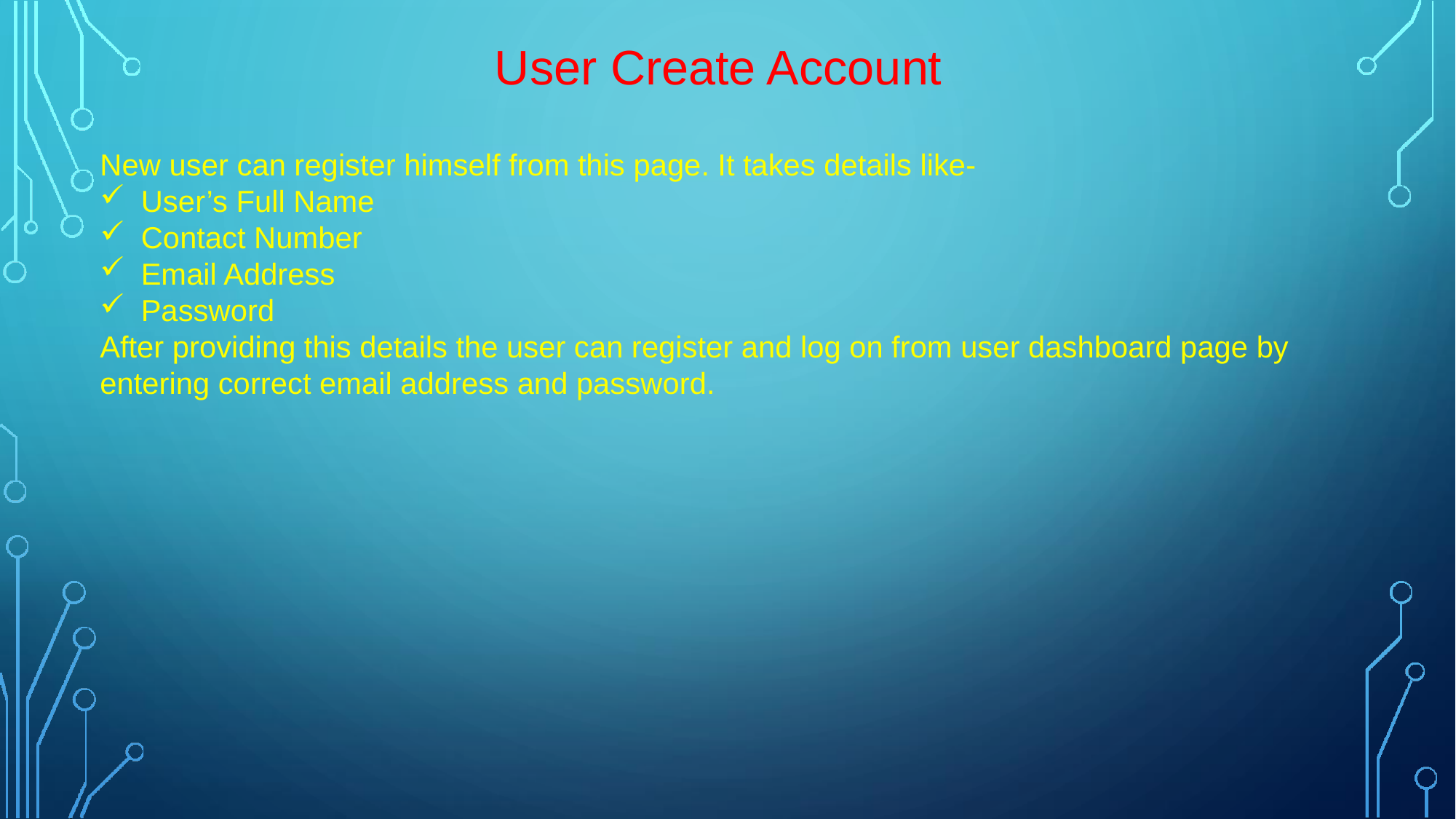

# User Create Account
New user can register himself from this page. It takes details like-
User’s Full Name
Contact Number
Email Address
Password
After providing this details the user can register and log on from user dashboard page by entering correct email address and password.